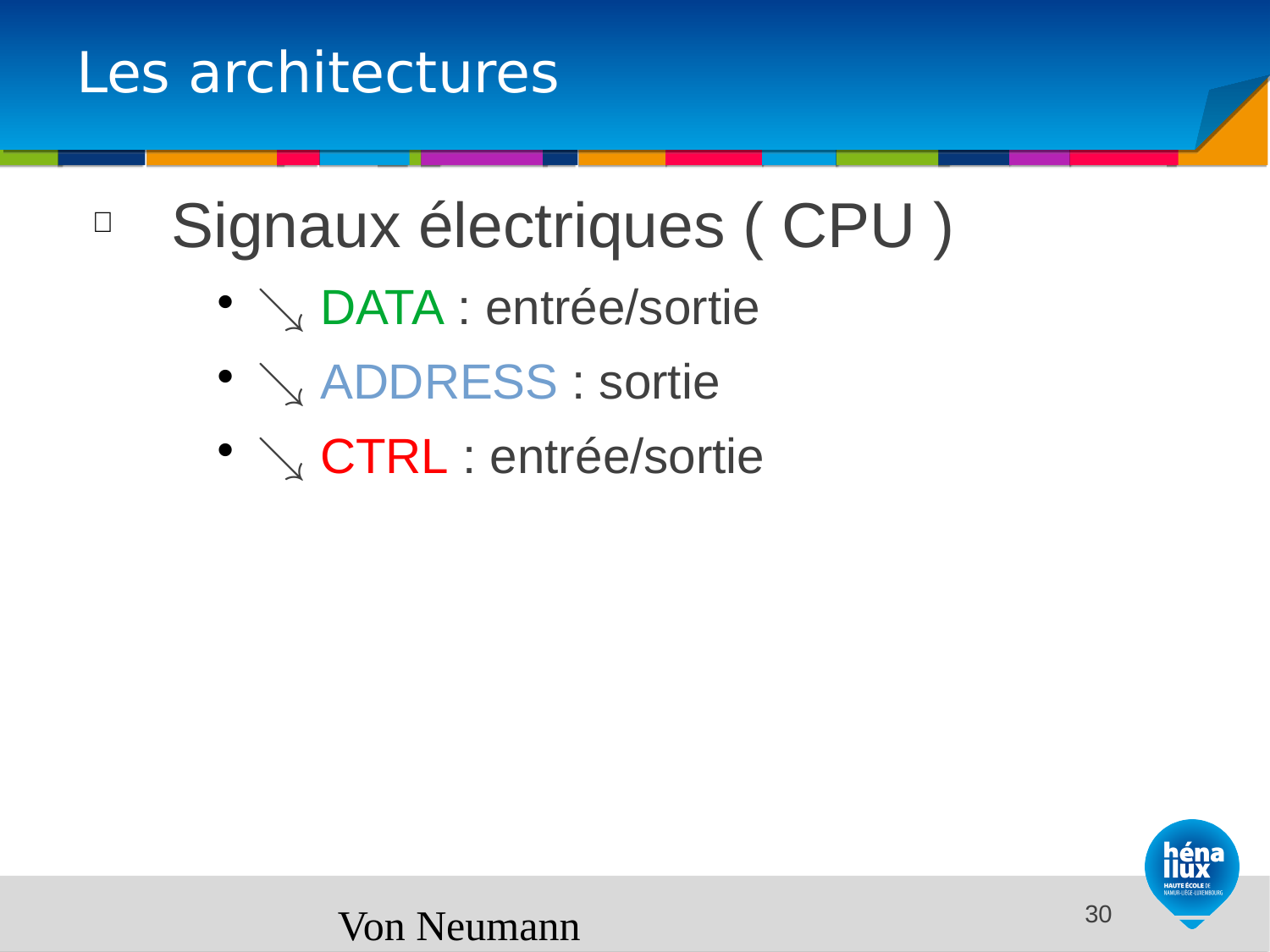

# Les architectures
Signaux électriques ( CPU )
↘ DATA : entrée/sortie
↘ ADDRESS : sortie
↘ CTRL : entrée/sortie

Von Neumann
30